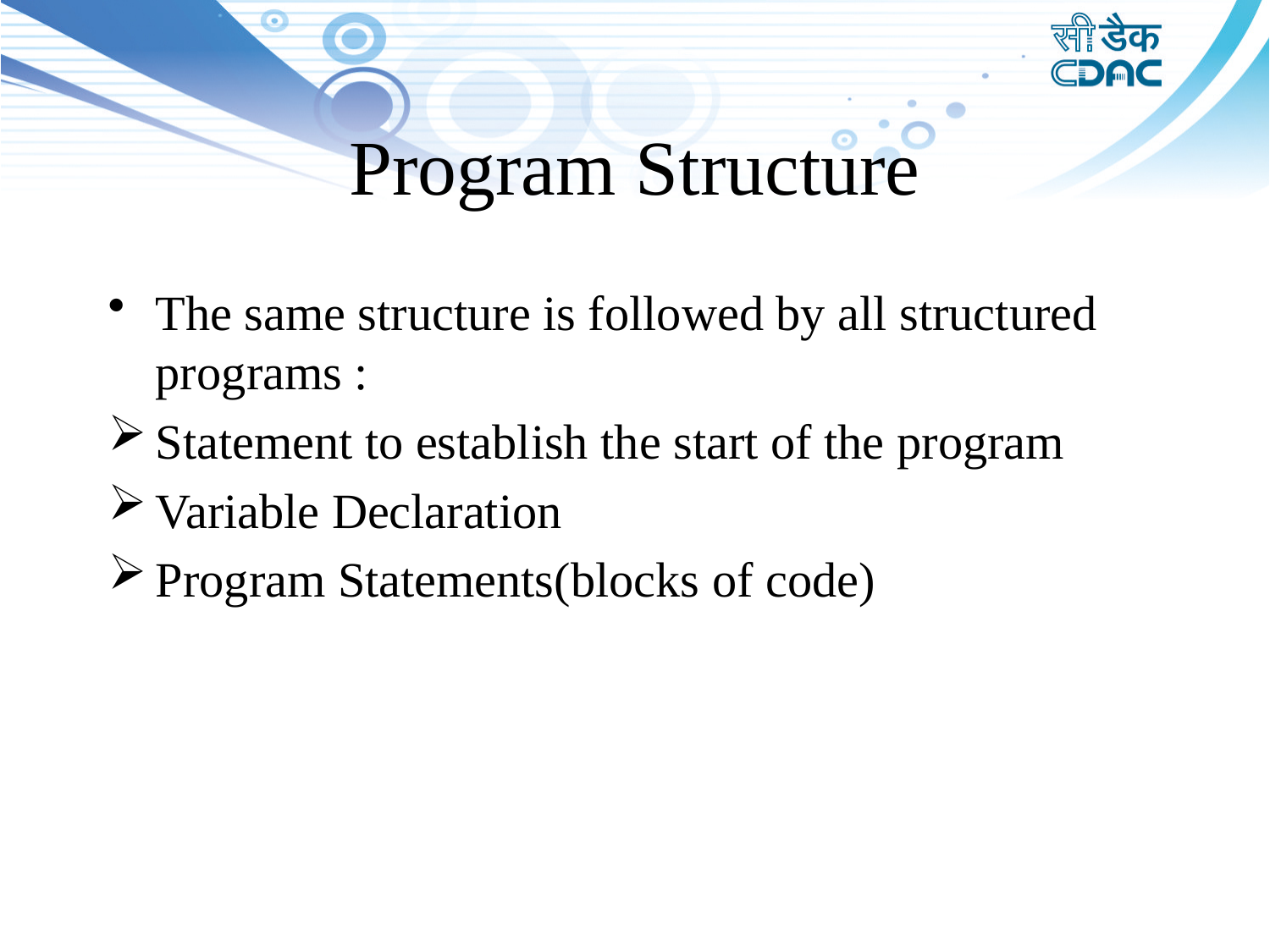

# Program Structure
The same structure is followed by all structured programs :
Statement to establish the start of the program
Variable Declaration
Program Statements(blocks of code)